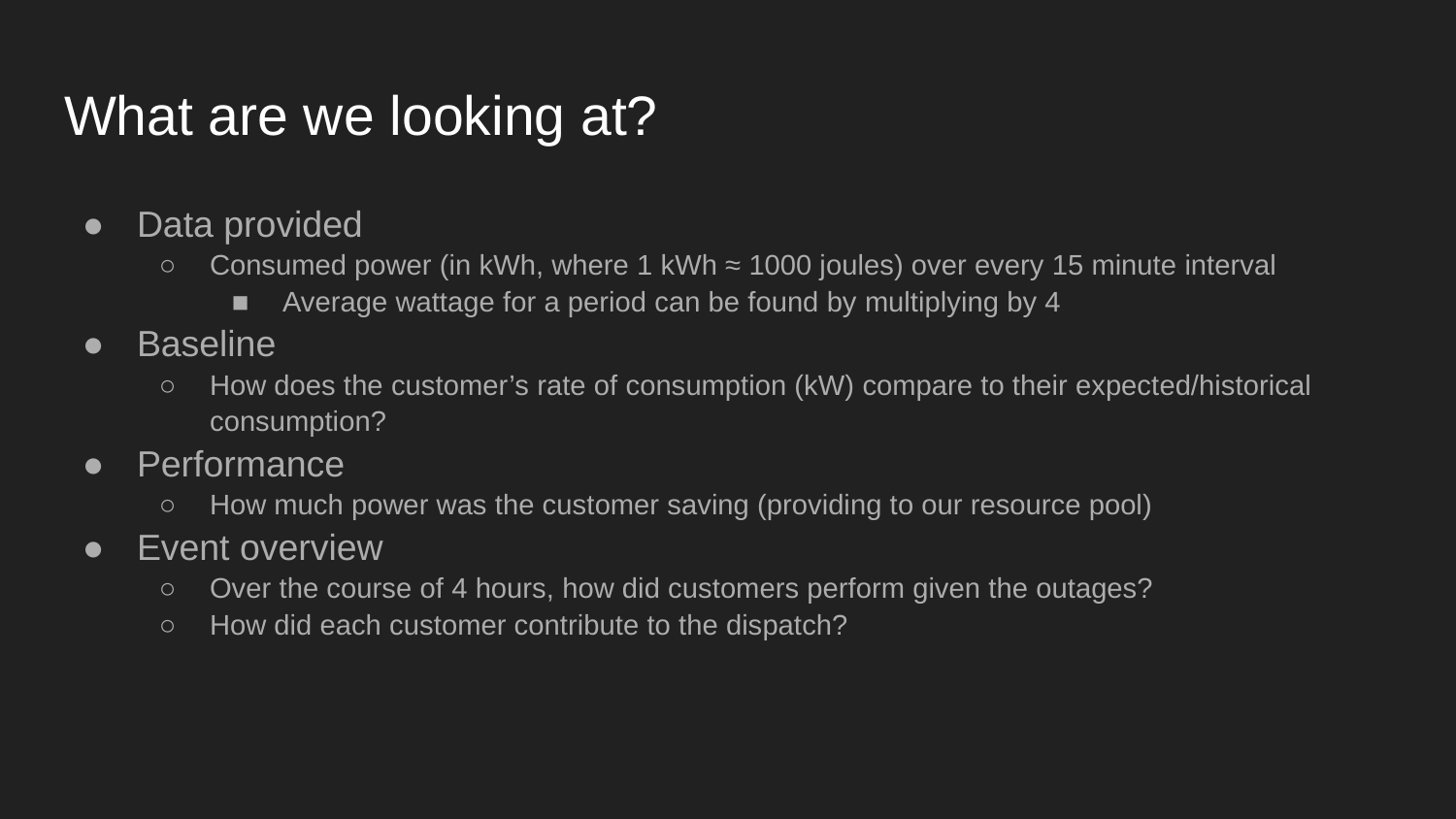

# What are we looking at?
Data provided
Consumed power (in kWh, where 1 kWh ≈ 1000 joules) over every 15 minute interval
Average wattage for a period can be found by multiplying by 4
Baseline
How does the customer’s rate of consumption (kW) compare to their expected/historical consumption?
Performance
How much power was the customer saving (providing to our resource pool)
Event overview
Over the course of 4 hours, how did customers perform given the outages?
How did each customer contribute to the dispatch?